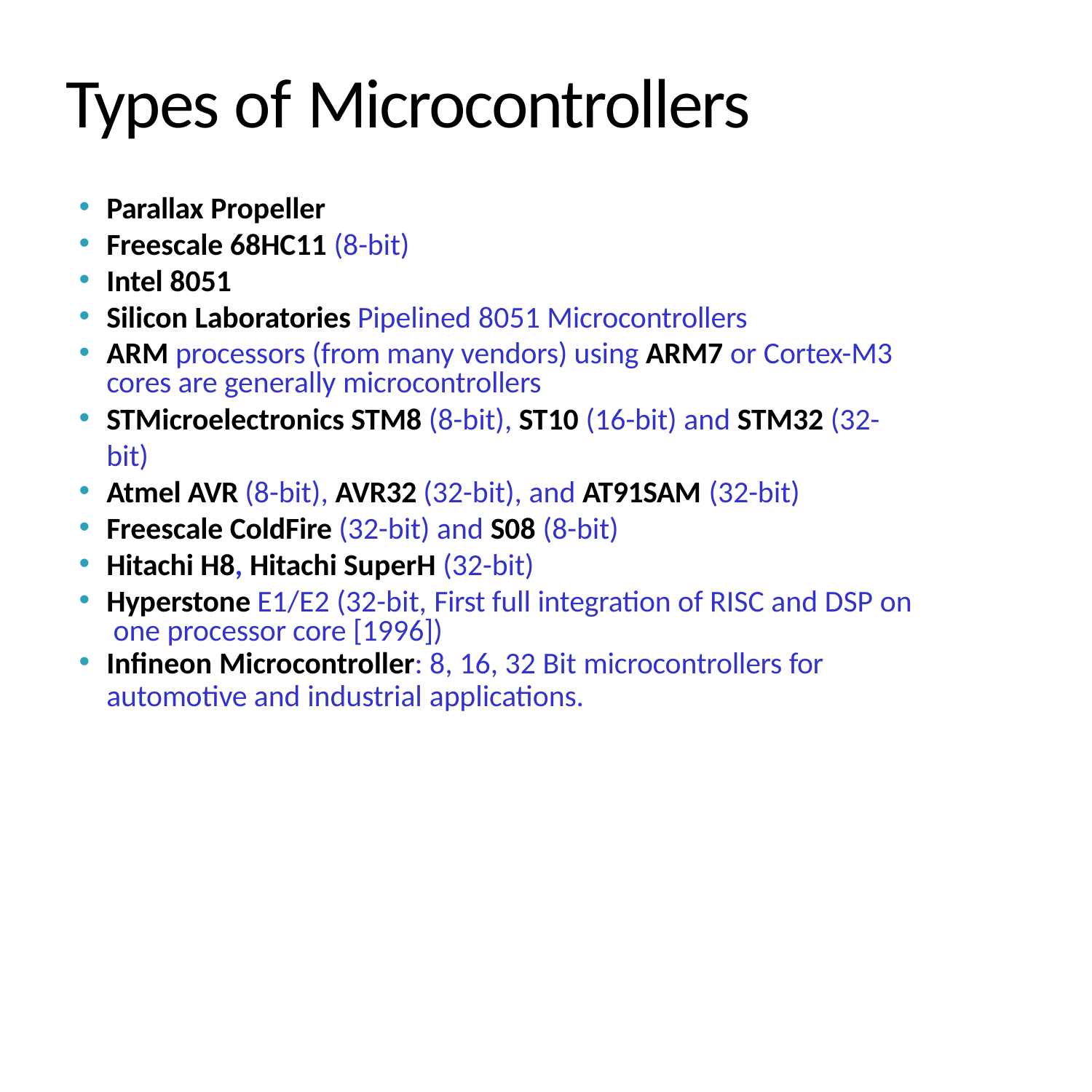

# Types of Microcontrollers
Parallax Propeller
Freescale 68HC11 (8-bit)
Intel 8051
Silicon Laboratories Pipelined 8051 Microcontrollers
ARM processors (from many vendors) using ARM7 or Cortex-M3  cores are generally microcontrollers
STMicroelectronics STM8 (8-bit), ST10 (16-bit) and STM32 (32-bit)
Atmel AVR (8-bit), AVR32 (32-bit), and AT91SAM (32-bit)
Freescale ColdFire (32-bit) and S08 (8-bit)
Hitachi H8, Hitachi SuperH (32-bit)
Hyperstone E1/E2 (32-bit, First full integration of RISC and DSP on  one processor core [1996])
Infineon Microcontroller: 8, 16, 32 Bit microcontrollers for
automotive and industrial applications.

5